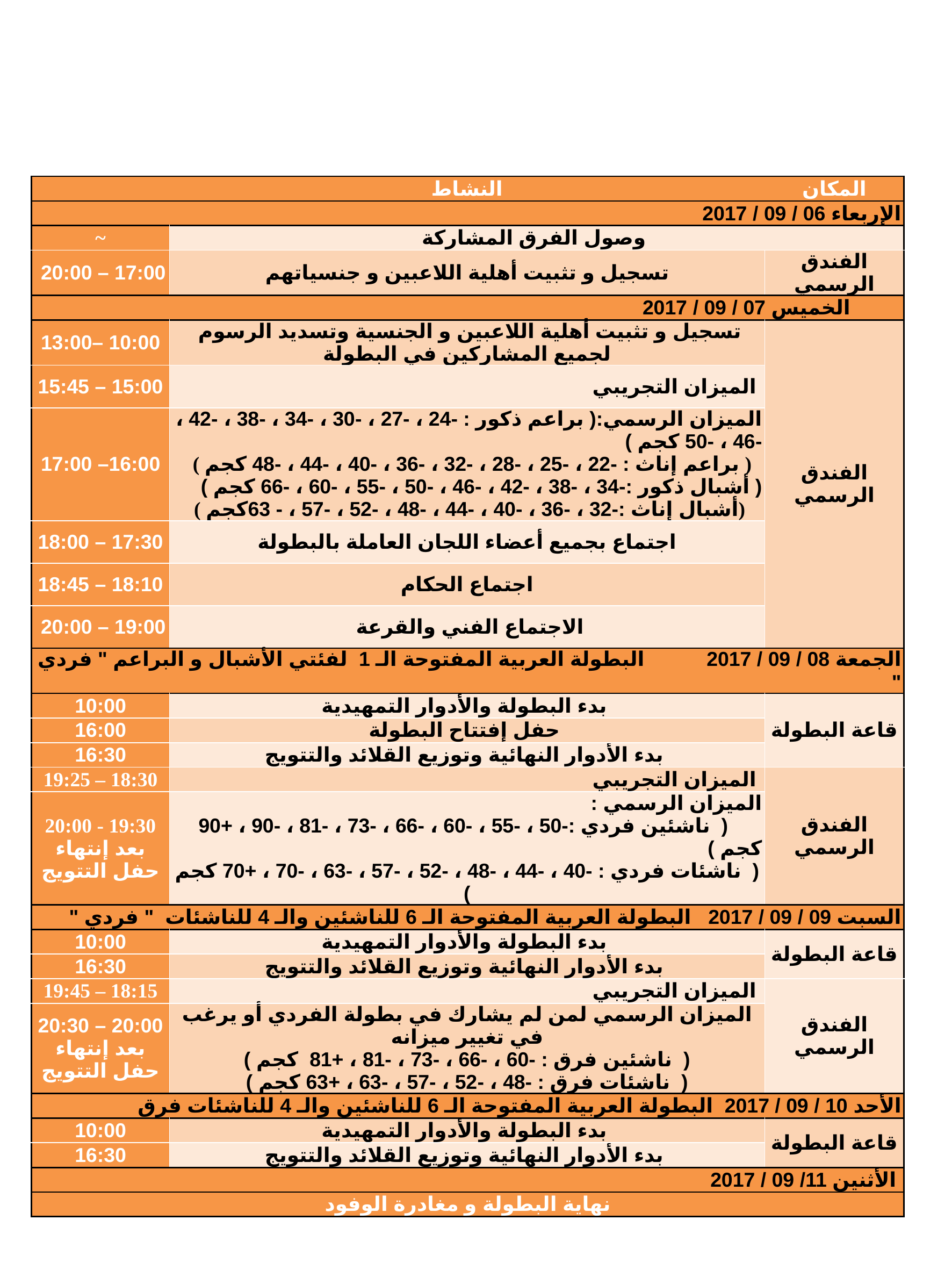

|  | النشاط | المكان |
| --- | --- | --- |
| الإربعاء 06 / 09 / 2017 |  |  |
| ~ | وصول الفرق المشاركة |  |
| 17:00 – 20:00 | تسجيل و تثبيت أهلية اللاعبين و جنسياتهم | الفندق الرسمي |
| الخميس 07 / 09 / 2017 |  |  |
| 10:00 –13:00 | تسجيل و تثبيت أهلية اللاعبين و الجنسية وتسديد الرسوم لجميع المشاركين في البطولة | الفندق الرسمي |
| 15:00 – 15:45 | الميزان التجريبي |  |
| 16:00– 17:00 | الميزان الرسمي:( براعم ذكور : -24 ، -27 ، -30 ، -34 ، -38 ، -42 ، -46 ، -50 كجم ) ( براعم إناث : -22 ، -25 ، -28 ، -32 ، -36 ، -40 ، -44 ، -48 كجم ) ( أشبال ذكور :-34 ، -38 ، -42 ، -46 ، -50 ، -55 ، -60 ، -66 كجم ) ( أشبال إناث :-32 ، -36 ، -40 ، -44 ، -48 ، -52 ، -57 ، - 63كجم) |  |
| 17:30 – 18:00 | اجتماع بجميع أعضاء اللجان العاملة بالبطولة |  |
| 18:10 – 18:45 | اجتماع الحكام |  |
| 19:00 – 20:00 | الاجتماع الفني والقرعة |  |
| الجمعة 08 / 09 / 2017 البطولة العربية المفتوحة الـ 1 لفئتي الأشبال و البراعم " فردي " |  |  |
| 10:00 | بدء البطولة والأدوار التمهيدية | قاعة البطولة |
| 16:00 | حفل إفتتاح البطولة |  |
| 16:30 | بدء الأدوار النهائية وتوزيع القلائد والتتويج |  |
| 19:25 – 18:30 | الميزان التجريبي | الفندق الرسمي |
| 20:00 - 19:30 بعد إنتهاء حفل التتويج | الميزان الرسمي : ( ناشئين فردي :-50 ، -55 ، -60 ، -66 ، -73 ، -81 ، -90 ، +90 كجم ) ( ناشئات فردي : -40 ، -44 ، -48 ، -52 ، -57 ، -63 ، -70 ، +70 كجم ) |  |
| السبت 09 / 09 / 2017 البطولة العربية المفتوحة الـ 6 للناشئين والـ 4 للناشئات " فردي " |  |  |
| 10:00 | بدء البطولة والأدوار التمهيدية | قاعة البطولة |
| 16:30 | بدء الأدوار النهائية وتوزيع القلائد والتتويج |  |
| 19:45 – 18:15 | الميزان التجريبي | الفندق الرسمي |
| 20:00 – 20:30 بعد إنتهاء حفل التتويج | الميزان الرسمي لمن لم يشارك في بطولة الفردي أو يرغب في تغيير ميزانه ( ناشئين فرق : -60 ، -66 ، -73 ، -81 ، +81 كجم ) ( ناشئات فرق : -48 ، -52 ، -57 ، -63 ، +63 كجم ) |  |
| الأحد 10 / 09 / 2017 البطولة العربية المفتوحة الـ 6 للناشئين والـ 4 للناشئات فرق |  |  |
| 10:00 | بدء البطولة والأدوار التمهيدية | قاعة البطولة |
| 16:30 | بدء الأدوار النهائية وتوزيع القلائد والتتويج |  |
| الأثنين 11/ 09 / 2017 |  |  |
| نهاية البطولة و مغادرة الوفود |  |  |